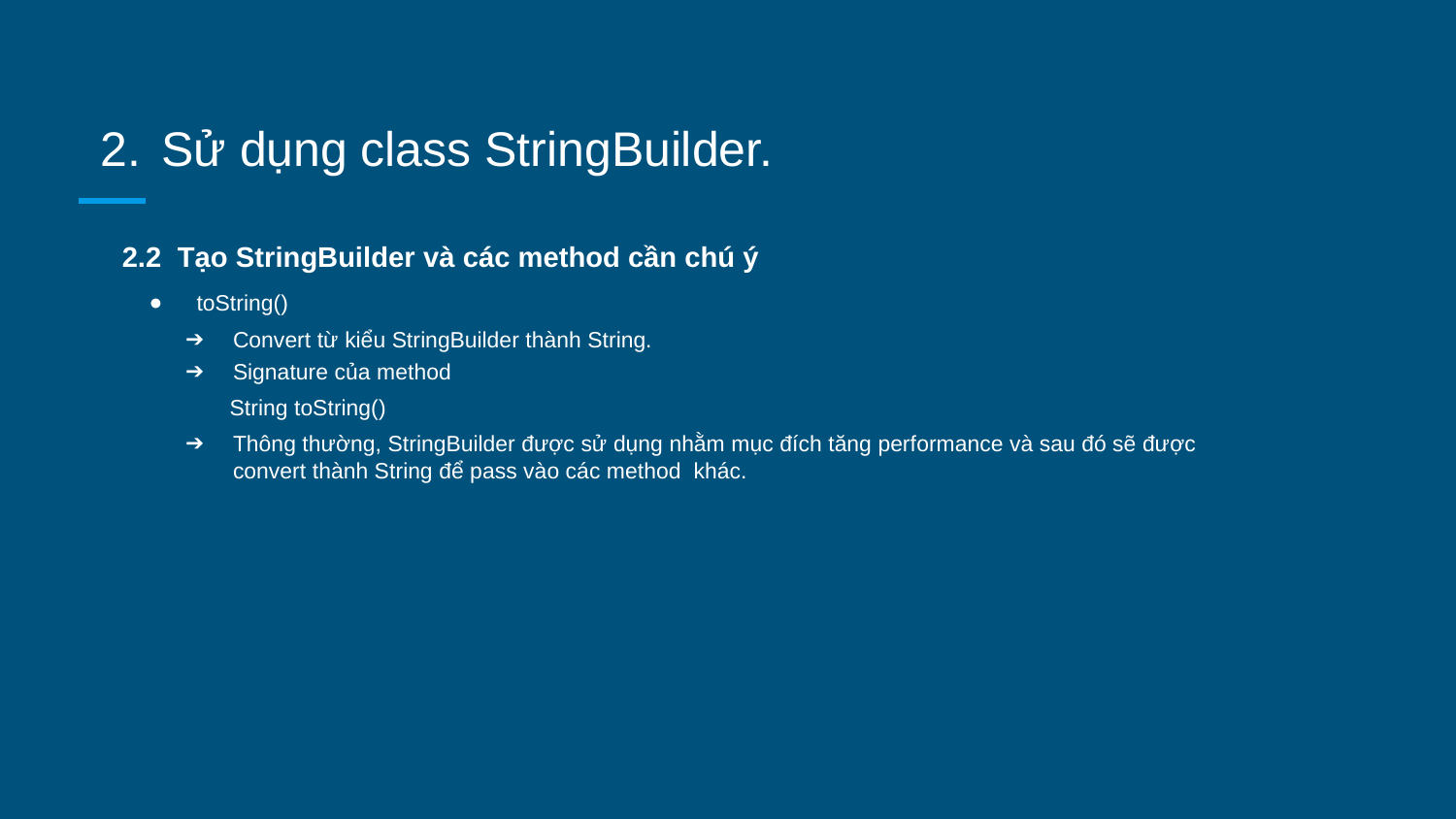

# Sử dụng class StringBuilder.
2.2  Tạo StringBuilder và các method cần chú ý
toString()
Convert từ kiểu StringBuilder thành String.
Signature của method
String toString()
Thông thường, StringBuilder được sử dụng nhằm mục đích tăng performance và sau đó sẽ được convert thành String để pass vào các method  khác.